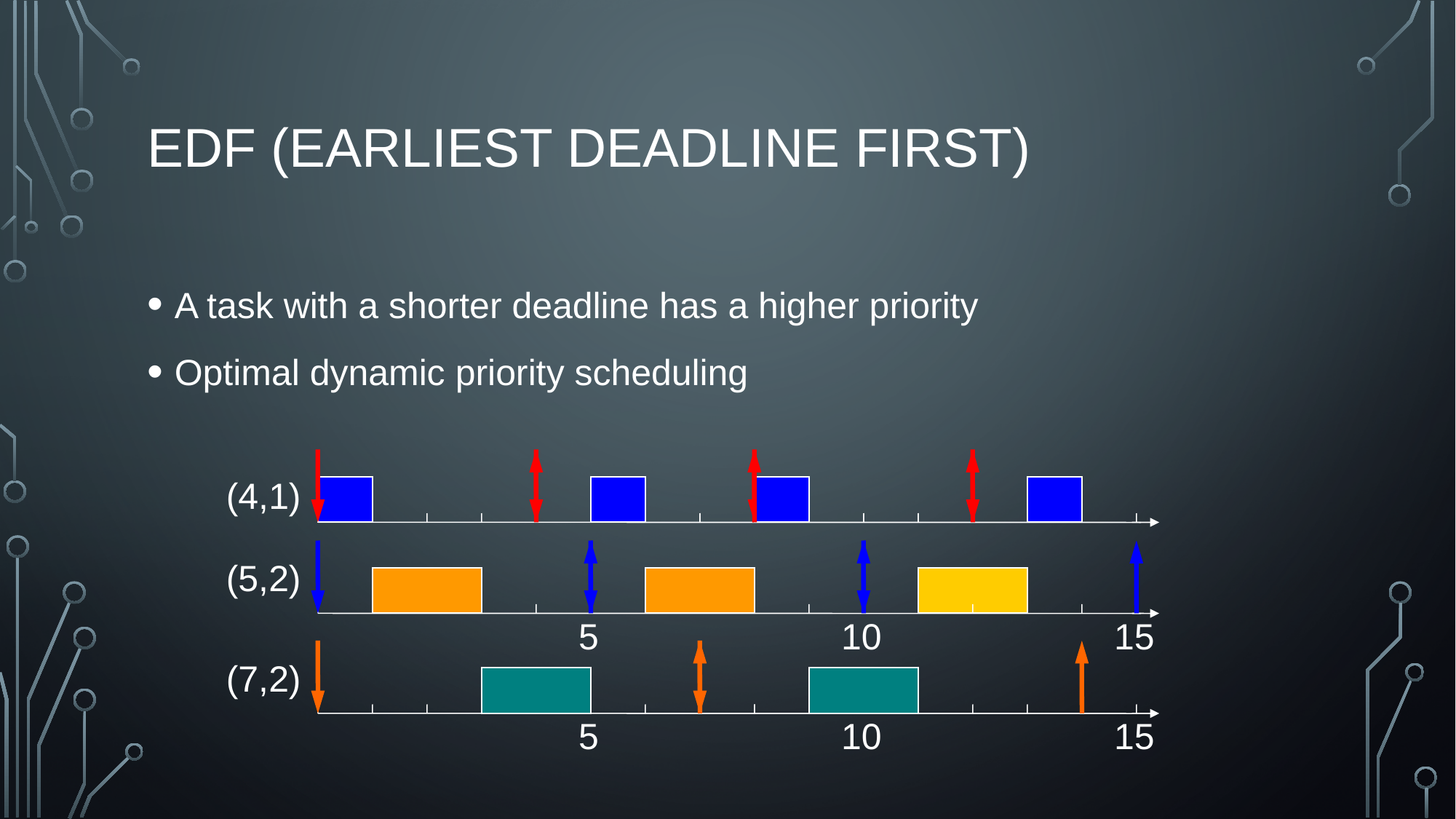

# EDF (Earliest Deadline First)
A task with a shorter deadline has a higher priority
Optimal dynamic priority scheduling

(4,1)

(5,2)

5
10
15
5
10
15

(7,2)